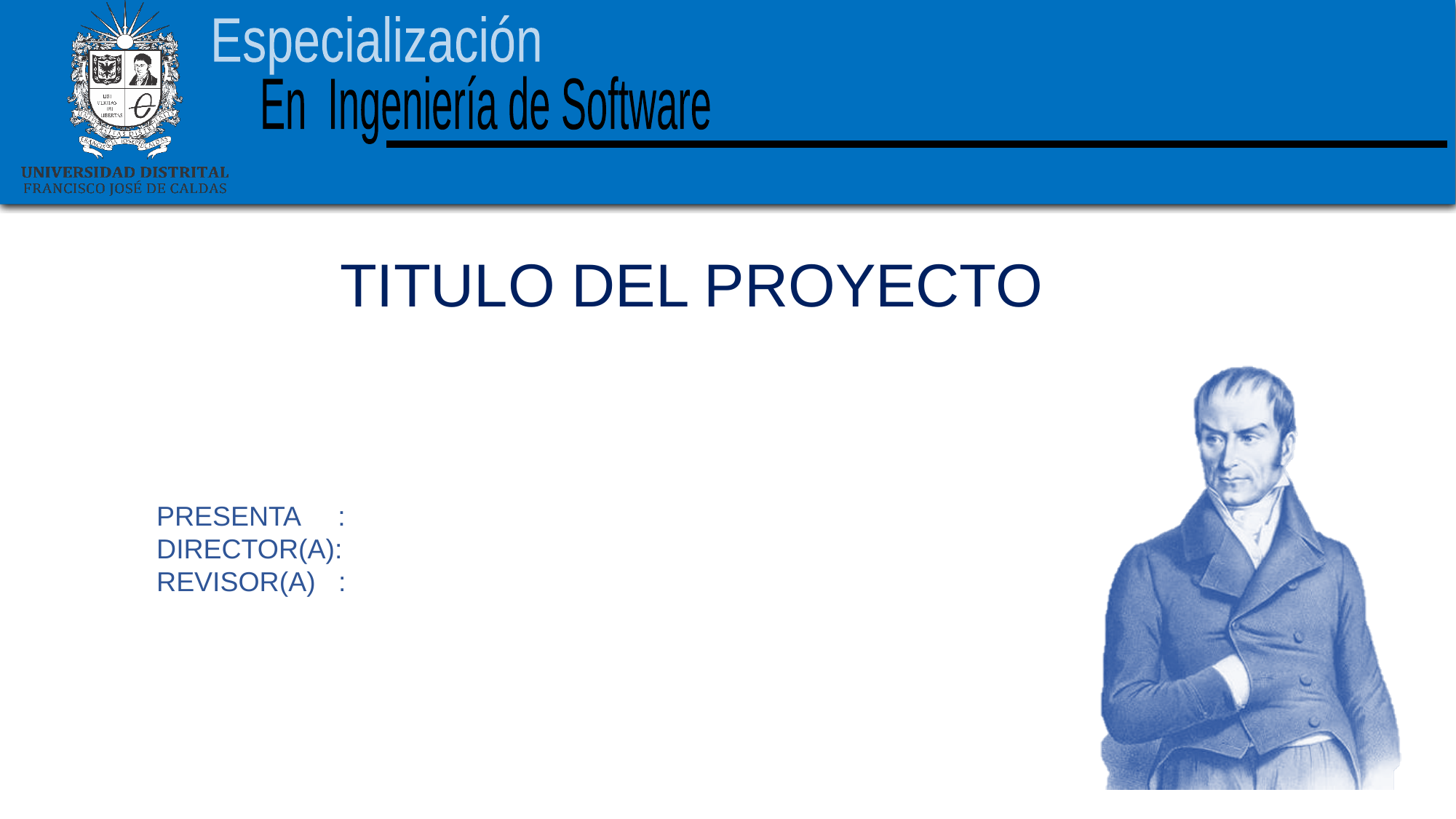

TITULO DEL PROYECTO
PRESENTA     :
DIRECTOR(A):
REVISOR(A)   :